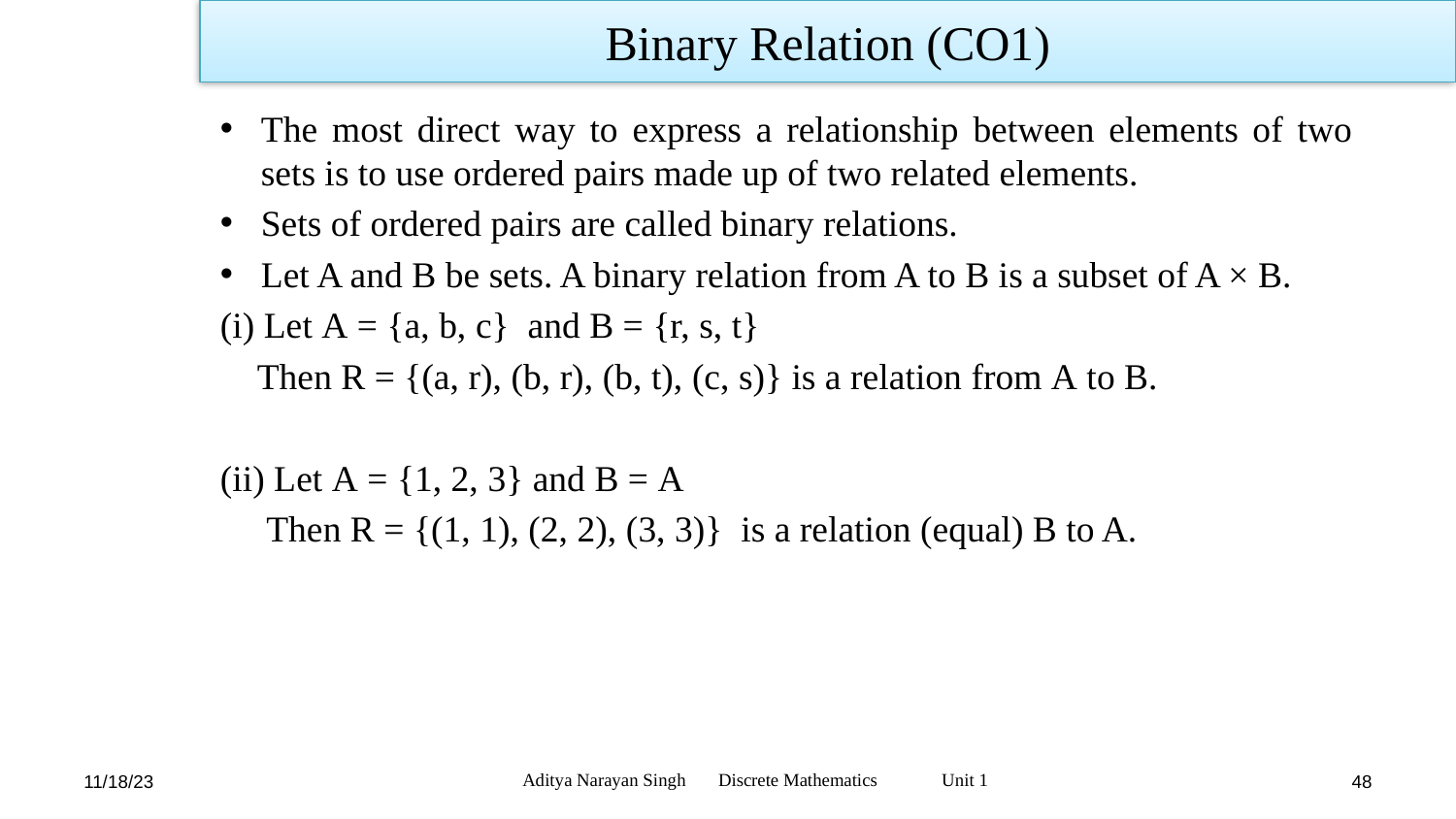

Binary Relation (CO1)
The most direct way to express a relationship between elements of two sets is to use ordered pairs made up of two related elements.
Sets of ordered pairs are called binary relations.
Let A and B be sets. A binary relation from A to B is a subset of A × B.
(i) Let A = {a, b, c}  and B = {r, s, t}
    Then R = {(a, r), (b, r), (b, t), (c, s)} is a relation from A to B.

(ii) Let A = {1, 2, 3} and B = A
     Then R = {(1, 1), (2, 2), (3, 3)}  is a relation (equal) B to A.

Aditya Narayan Singh       Discrete Mathematics              Unit 1
11/18/23
48